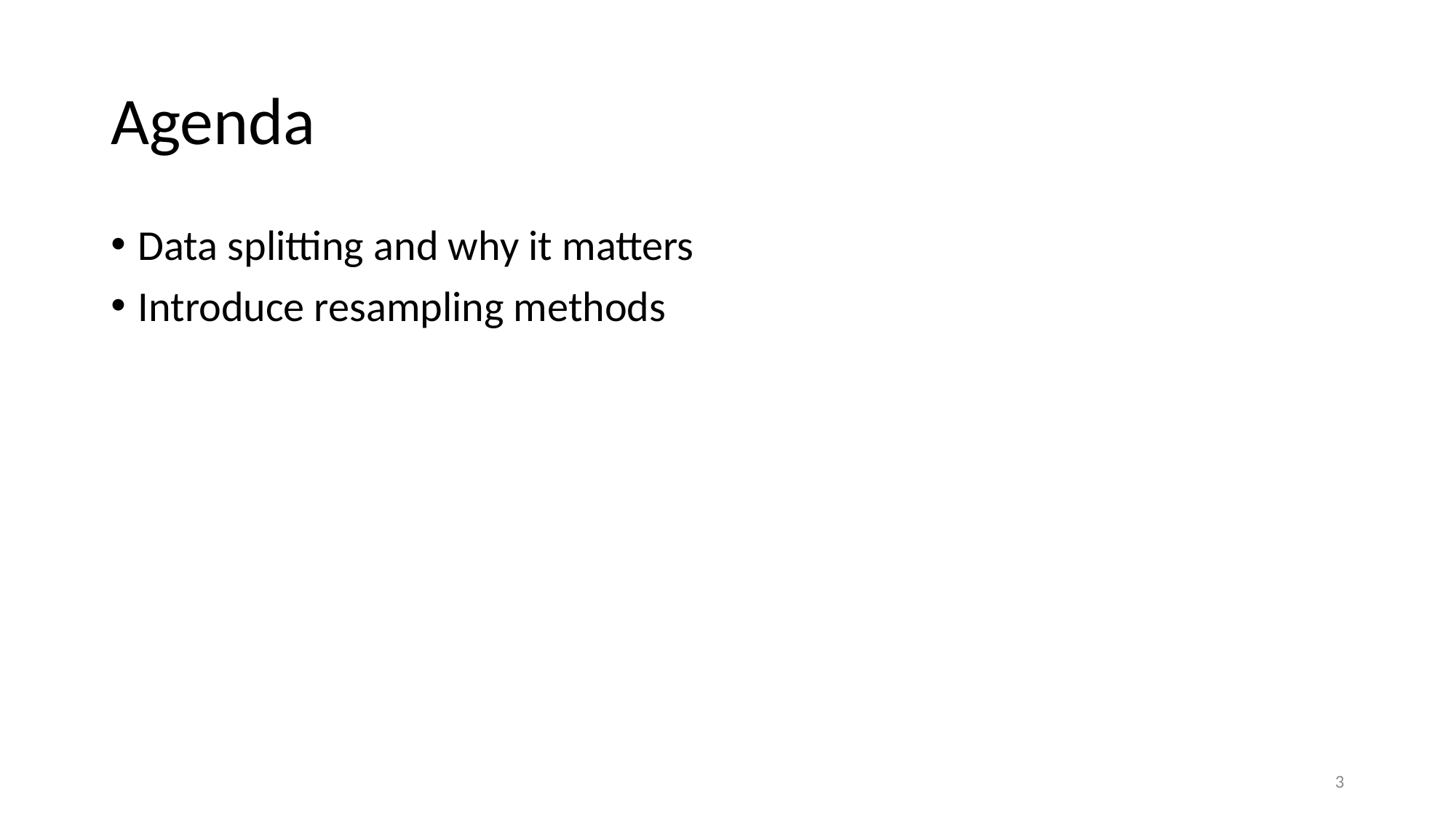

# Agenda
Data splitting and why it matters
Introduce resampling methods

3